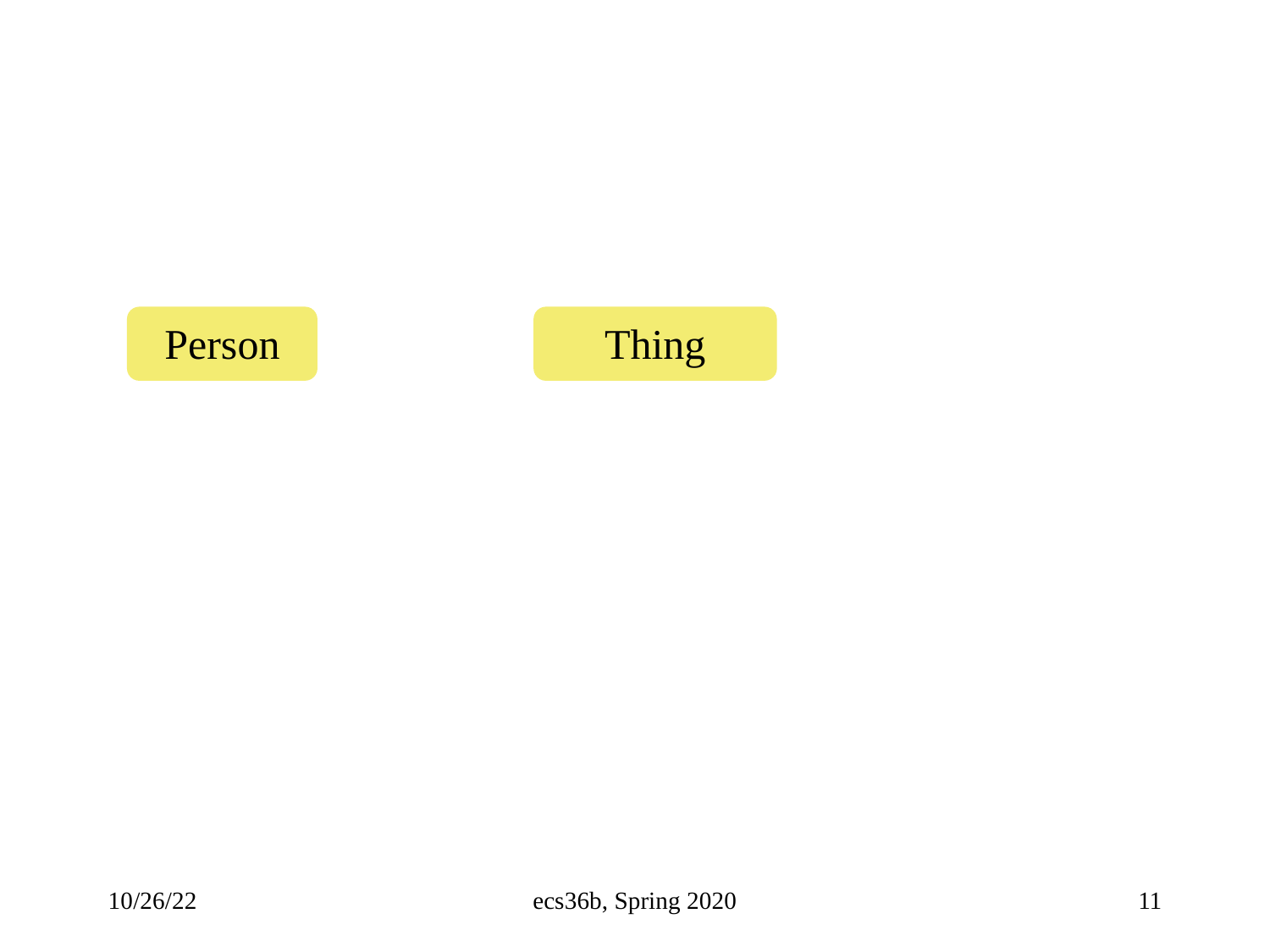

Person
Thing
10/26/22
ecs36b, Spring 2020
11